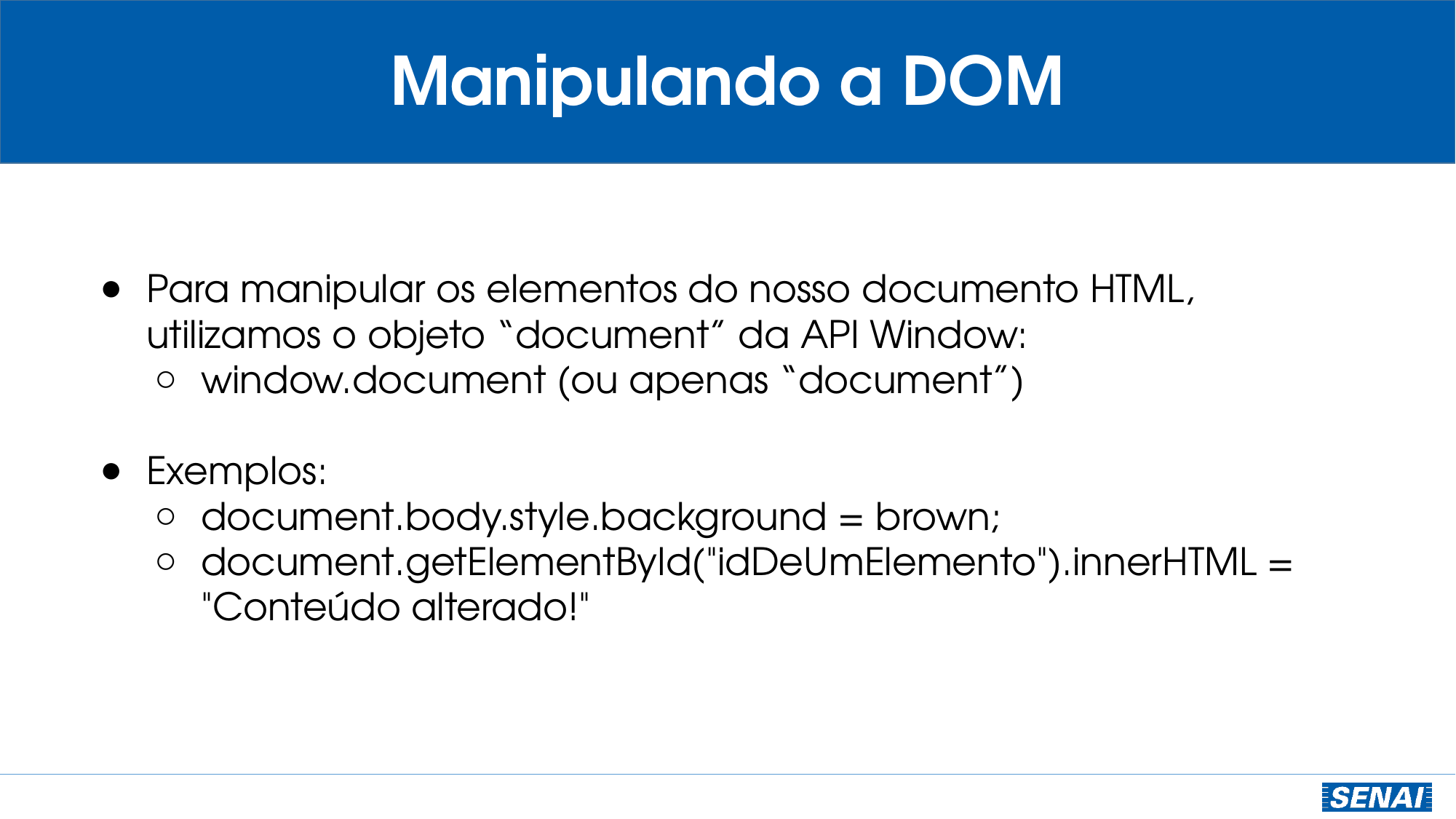

Manipulando a DOM
Para manipular os elementos do nosso documento HTML, utilizamos o objeto “document” da API Window:
window.document (ou apenas “document”)

Exemplos:
document.body.style.background = brown;
document.getElementById("idDeUmElemento").innerHTML = "Conteúdo alterado!"